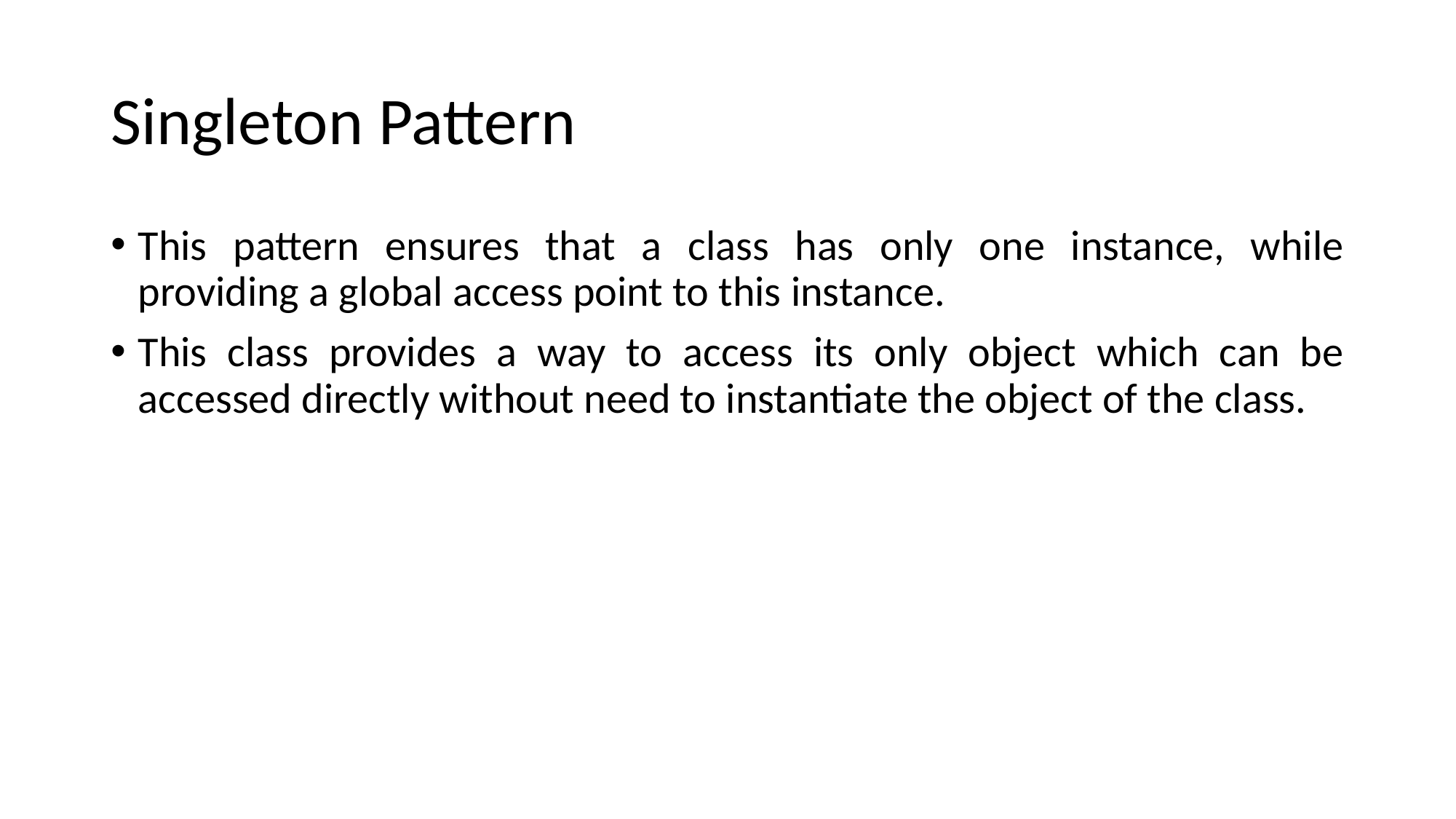

# Singleton Pattern
This pattern ensures that a class has only one instance, while providing a global access point to this instance.
This class provides a way to access its only object which can be accessed directly without need to instantiate the object of the class.